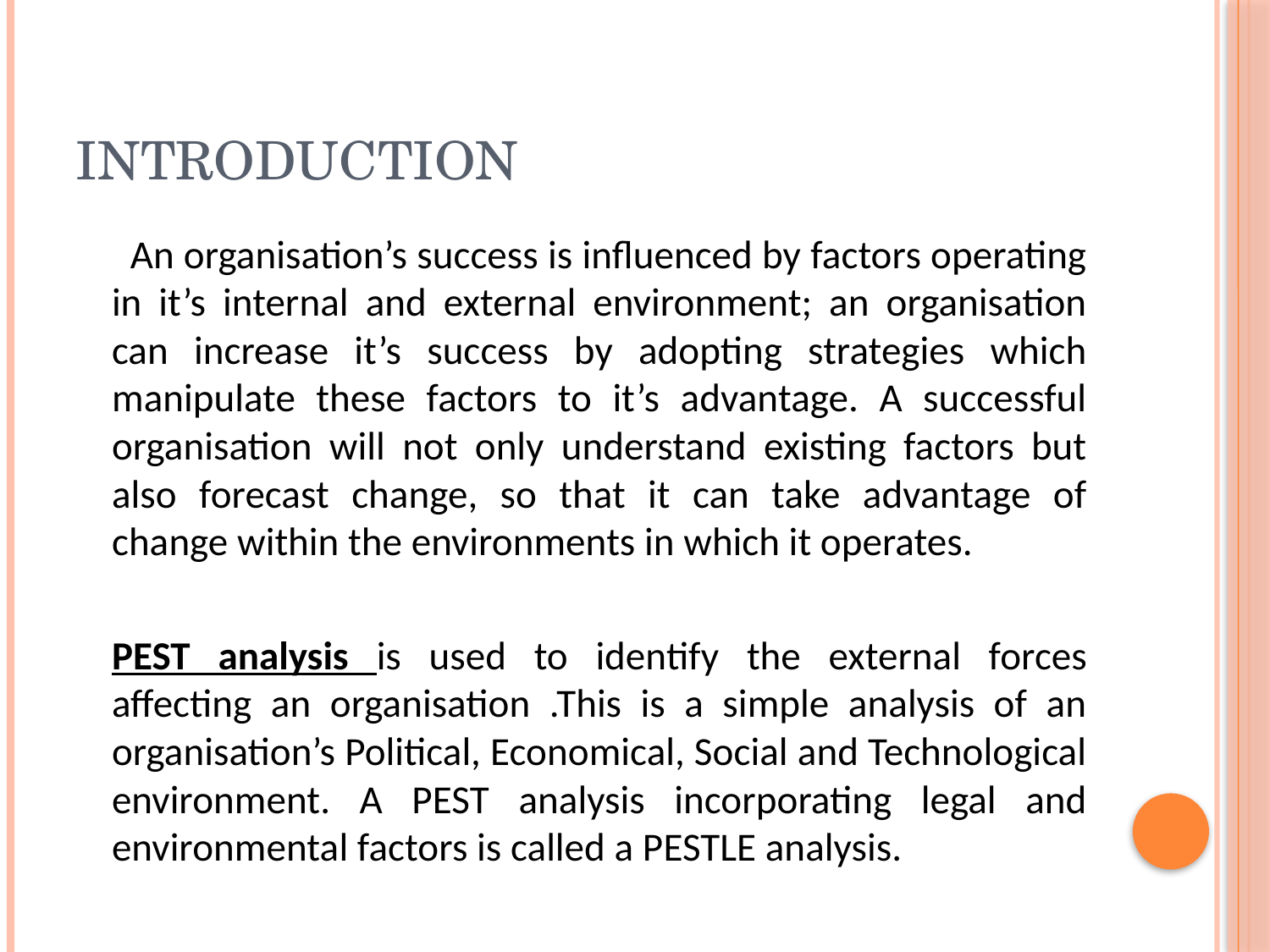

# INTRODUCTION
      An organisation’s success is influenced by factors operating in it’s internal and external environment; an organisation can increase it’s success by adopting strategies which manipulate these factors to it’s advantage. A successful organisation will not only understand existing factors but also forecast change, so that it can take advantage of change within the environments in which it operates.

	PEST analysis is used to identify the external forces affecting an organisation .This is a simple analysis of an organisation’s Political, Economical, Social and Technological environment. A PEST analysis incorporating legal and environmental factors is called a PESTLE analysis.